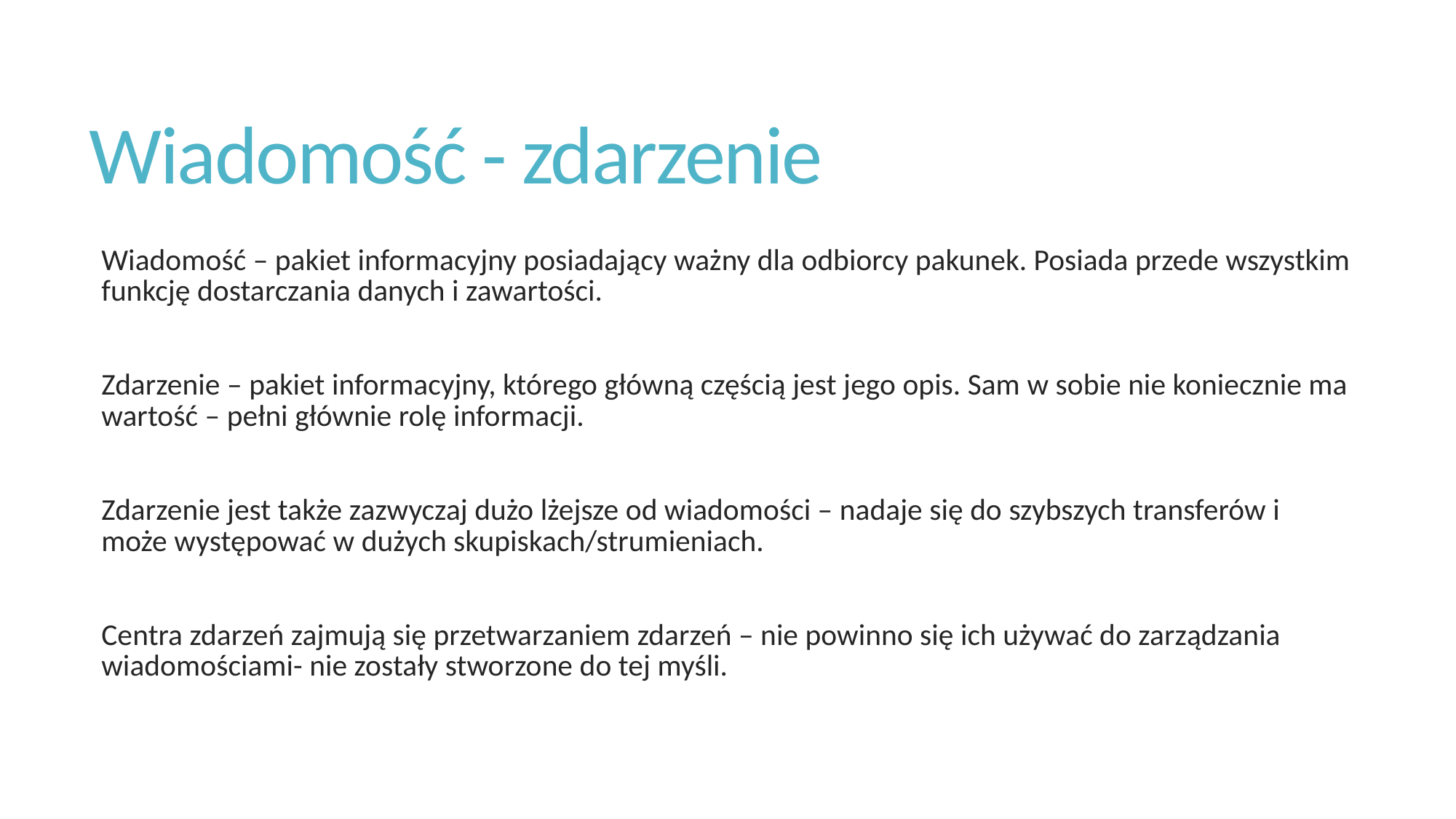

# Wiadomość - zdarzenie
Wiadomość – pakiet informacyjny posiadający ważny dla odbiorcy pakunek. Posiada przede wszystkim funkcję dostarczania danych i zawartości.

Zdarzenie – pakiet informacyjny, którego główną częścią jest jego opis. Sam w sobie nie koniecznie ma wartość – pełni głównie rolę informacji.

Zdarzenie jest także zazwyczaj dużo lżejsze od wiadomości – nadaje się do szybszych transferów i może występować w dużych skupiskach/strumieniach.

Centra zdarzeń zajmują się przetwarzaniem zdarzeń – nie powinno się ich używać do zarządzania wiadomościami- nie zostały stworzone do tej myśli.